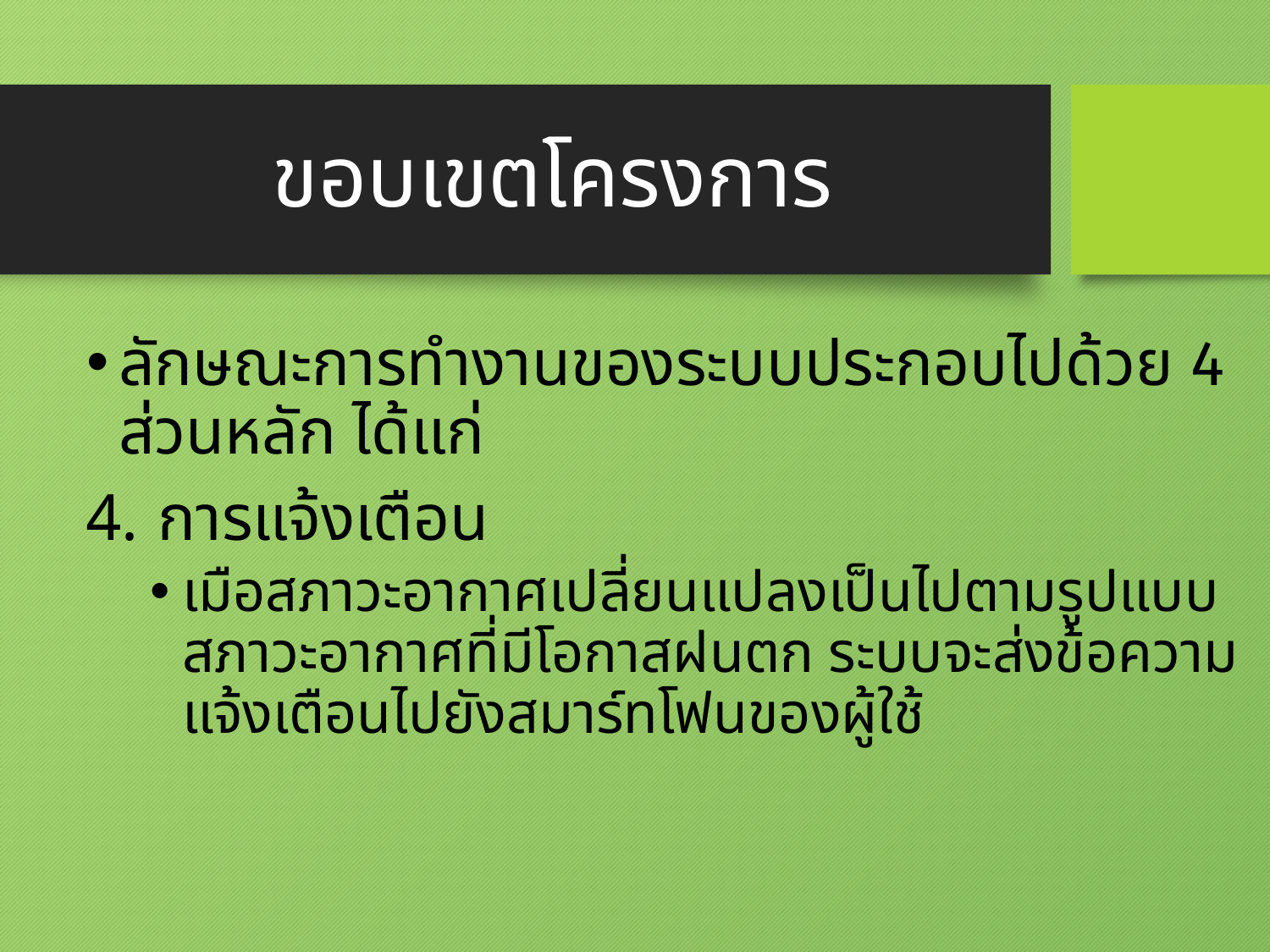

# ขอบเขตโครงการ
ลักษณะการทำงานของระบบประกอบไปด้วย 4 ส่วนหลัก ได้แก่
การแจ้งเตือน
เมือสภาวะอากาศเปลี่ยนแปลงเป็นไปตามรูปแบบสภาวะอากาศที่มีโอกาสฝนตก ระบบจะส่งข้อความแจ้งเตือนไปยังสมาร์ทโฟนของผู้ใช้